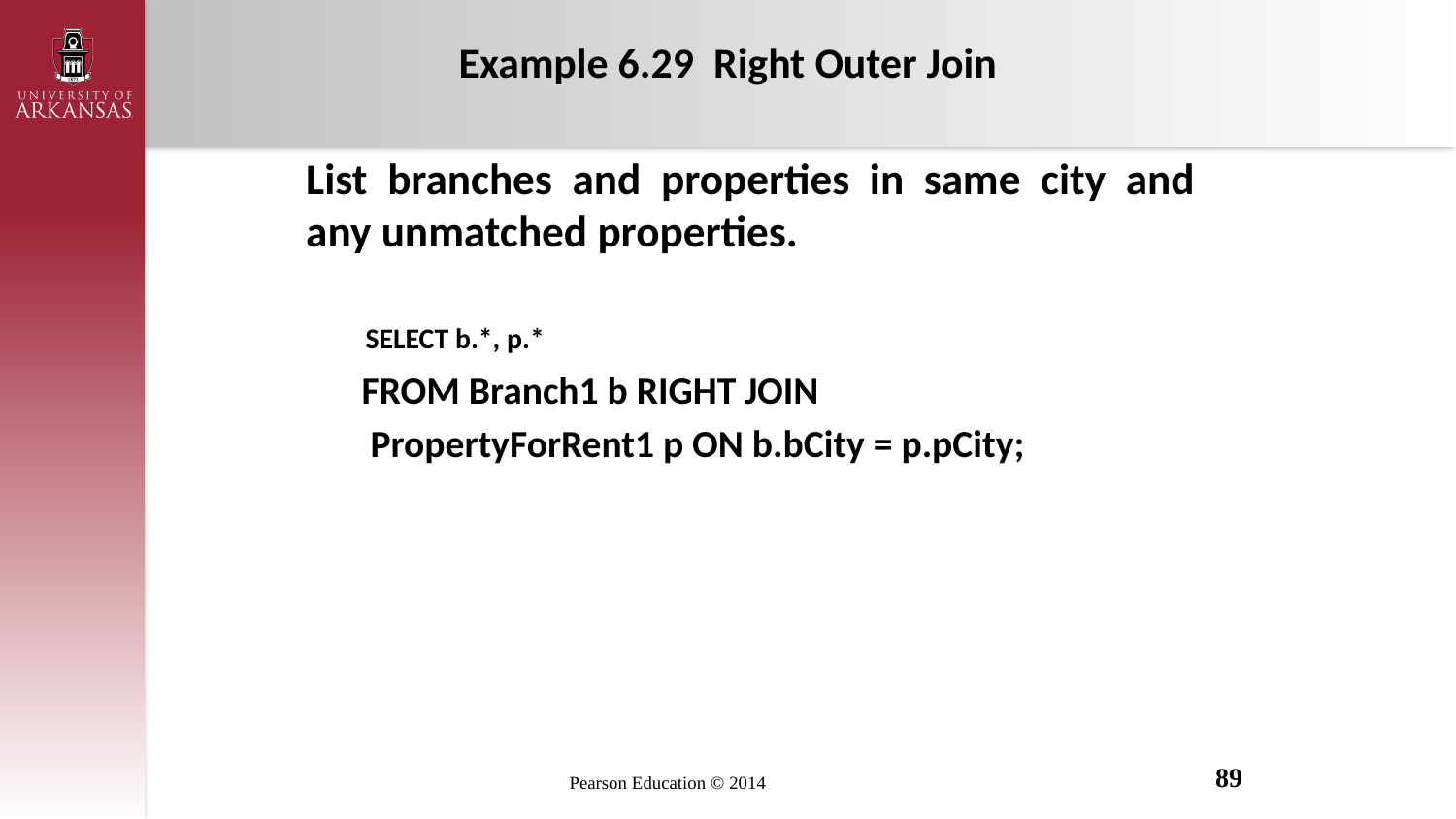

# Example 6.29  Right Outer Join
	List branches and properties in same city and any unmatched properties.

	      SELECT b.*, p.*
	FROM Branch1 b RIGHT JOIN
		 PropertyForRent1 p ON b.bCity = p.pCity;
89
Pearson Education © 2014